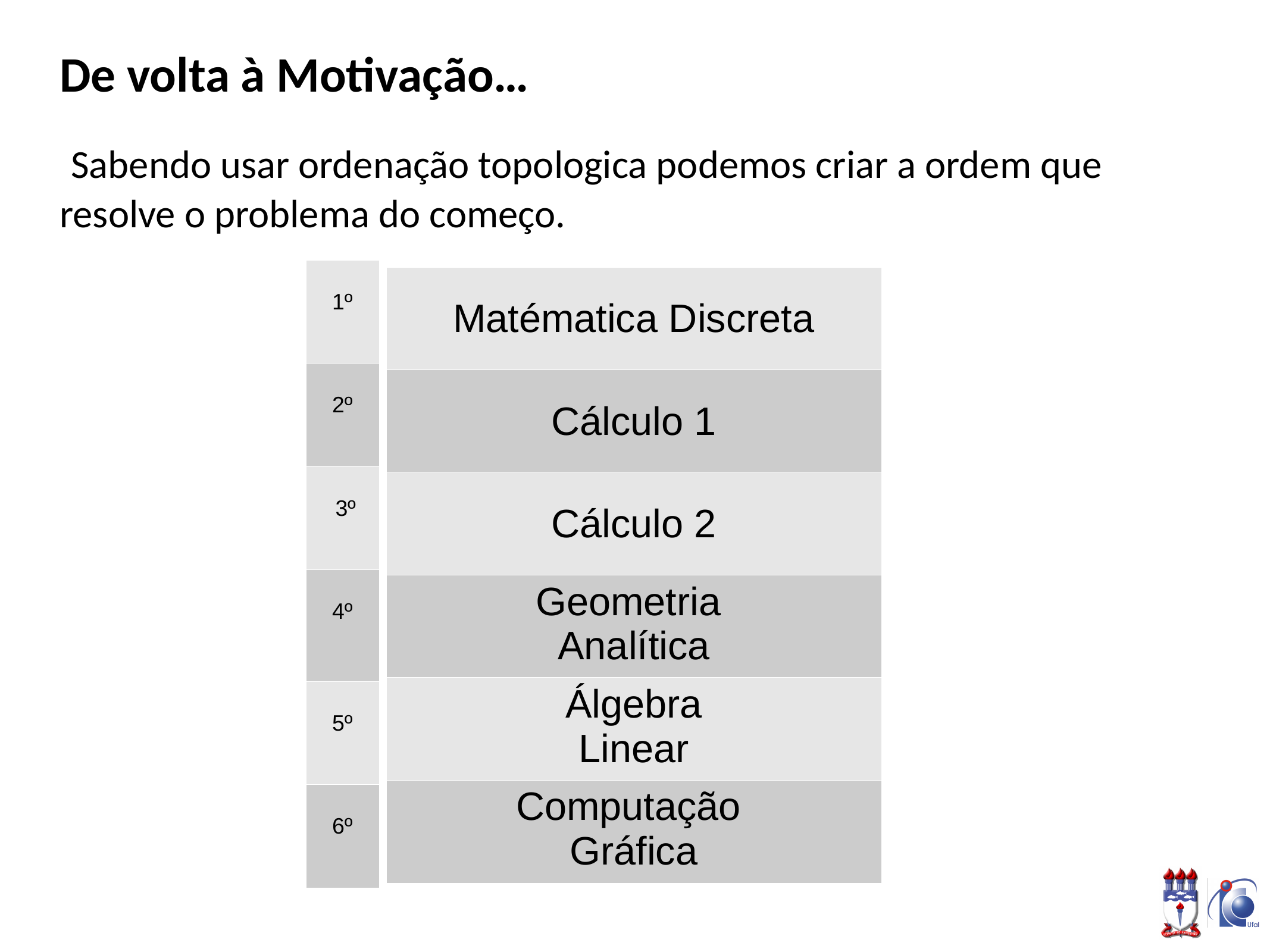

De volta à Motivação…

 Sabendo usar ordenação topologica podemos criar a ordem que resolve o problema do começo.

| 1º |
| --- |
| 2º |
| 3º |
| 4º |
| 5º |
| 6º |
| Matématica Discreta |
| --- |
| Cálculo 1 |
| Cálculo 2 |
| Geometria Analítica |
| Álgebra Linear |
| Computação Gráfica |